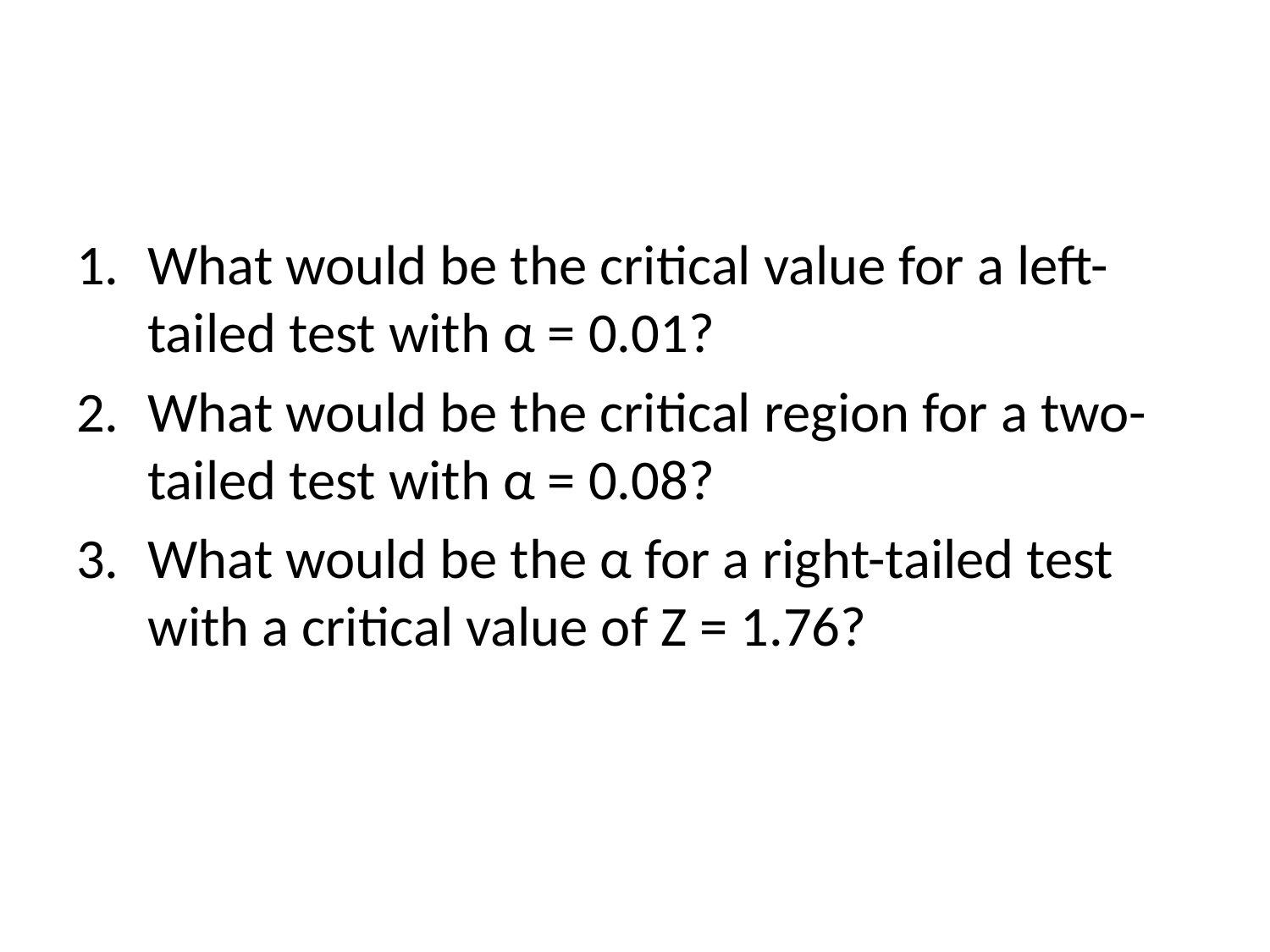

#
What would be the critical value for a left-tailed test with α = 0.01?
What would be the critical region for a two-tailed test with α = 0.08?
What would be the α for a right-tailed test with a critical value of Z = 1.76?